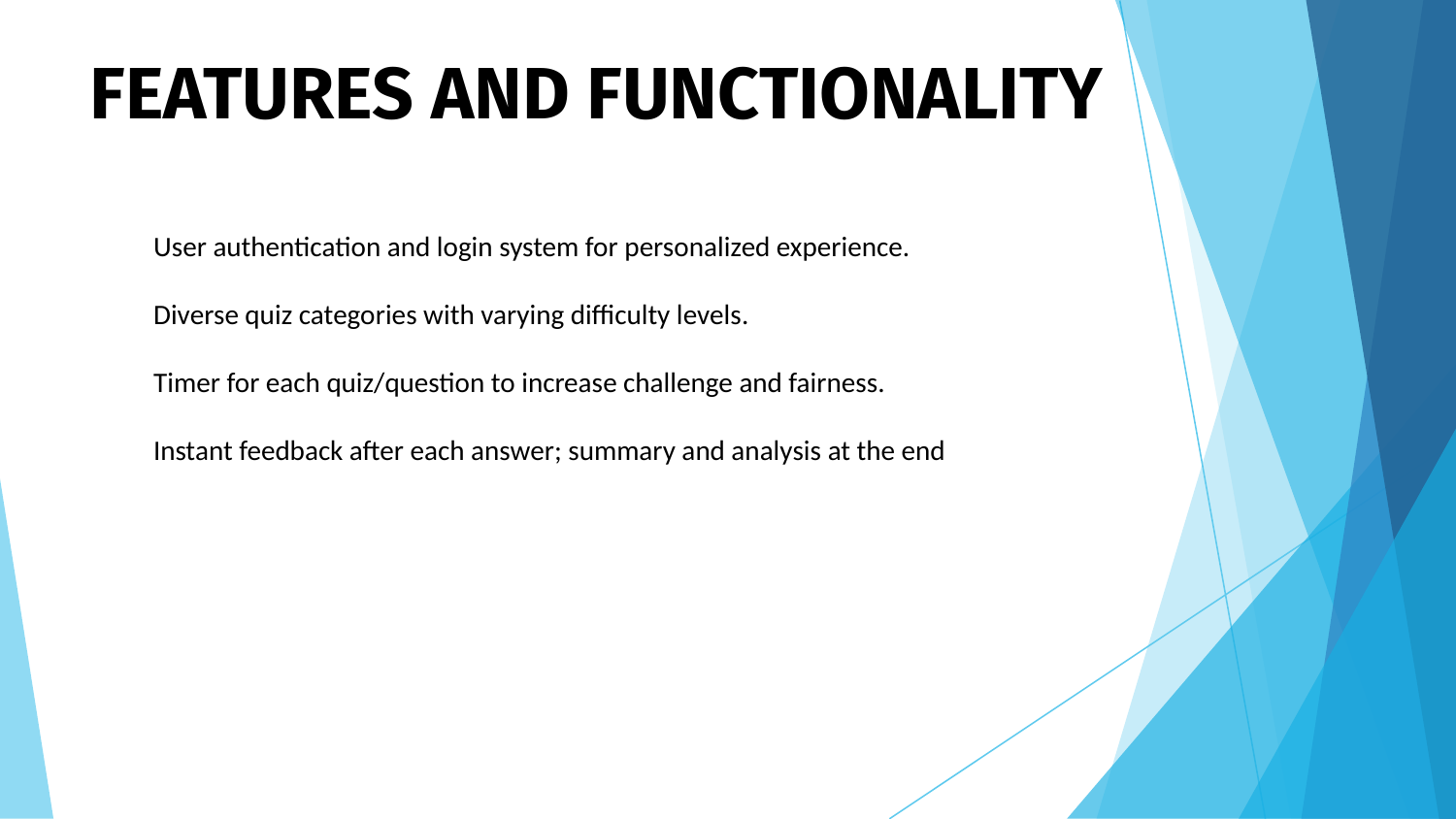

# FEATURES AND FUNCTIONALITY
User authentication and login system for personalized experience.

Diverse quiz categories with varying difficulty levels.

Timer for each quiz/question to increase challenge and fairness.

Instant feedback after each answer; summary and analysis at the end